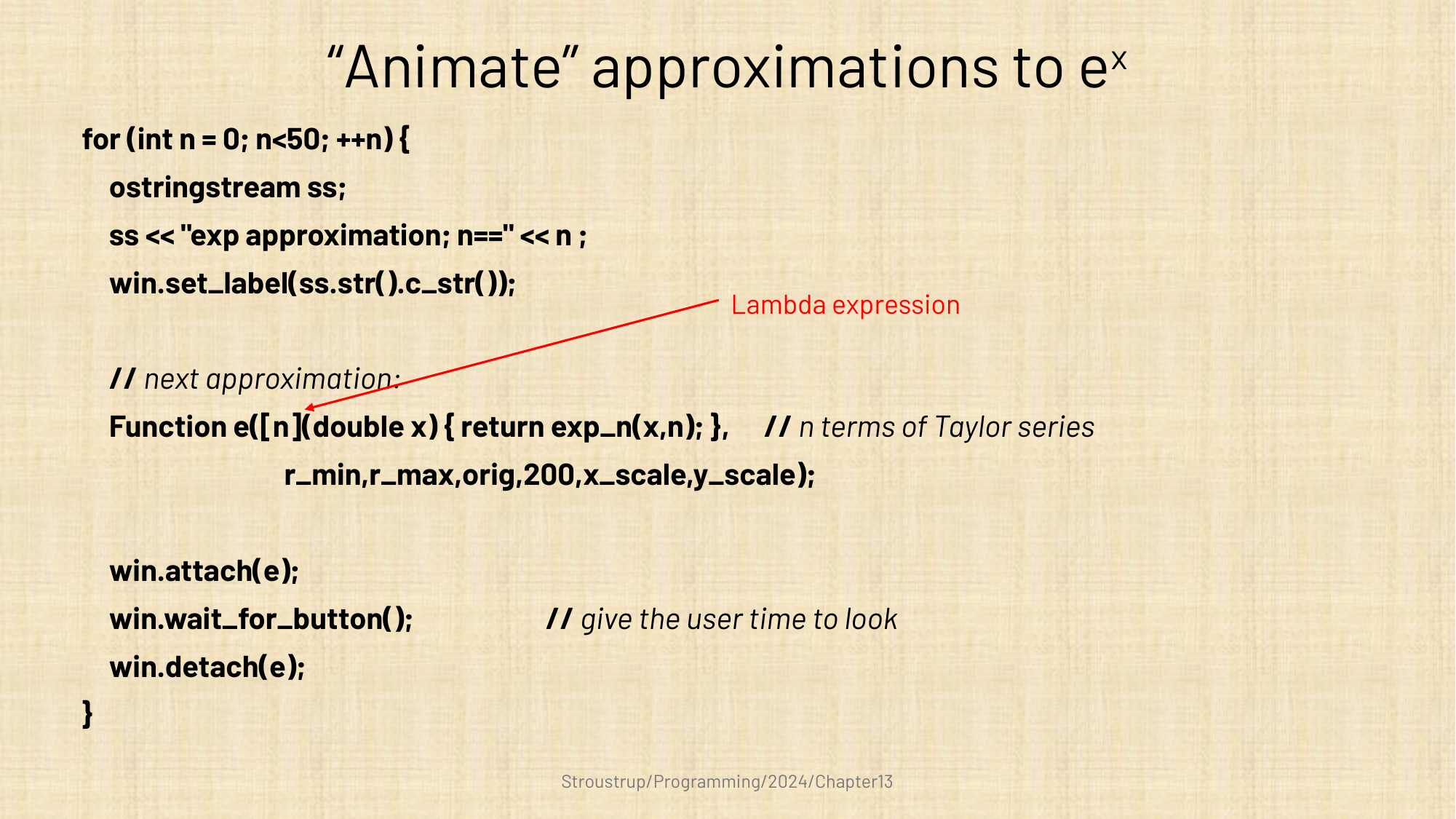

# “Animate” approximations to ex
for (int n = 0; n<50; ++n) {
	ostringstream ss;
	ss << "exp approximation; n==" << n ;
	win.set_label(ss.str().c_str());

	// next approximation:
	Function e([n](double x) { return exp_n(x,n); },   	// n terms of Taylor series
		           r_min,r_max,orig,200,x_scale,y_scale);

	win.attach(e);
	win.wait_for_button();		// give the user time to look
	win.detach(e);
}
Lambda expression
Stroustrup/Programming/2024/Chapter13